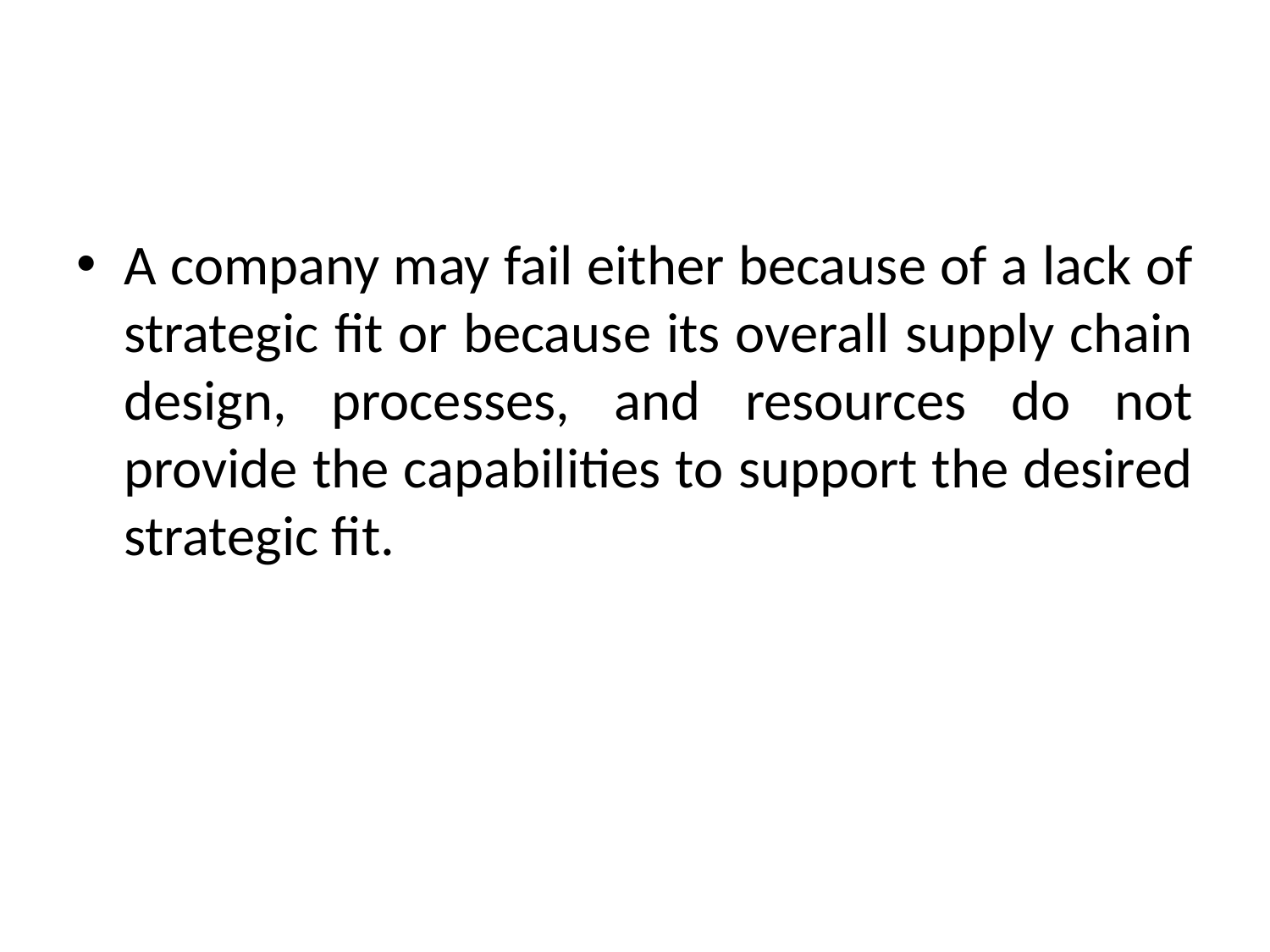

#
A company may fail either because of a lack of strategic fit or because its overall supply chain design, processes, and resources do not provide the capabilities to support the desired strategic fit.